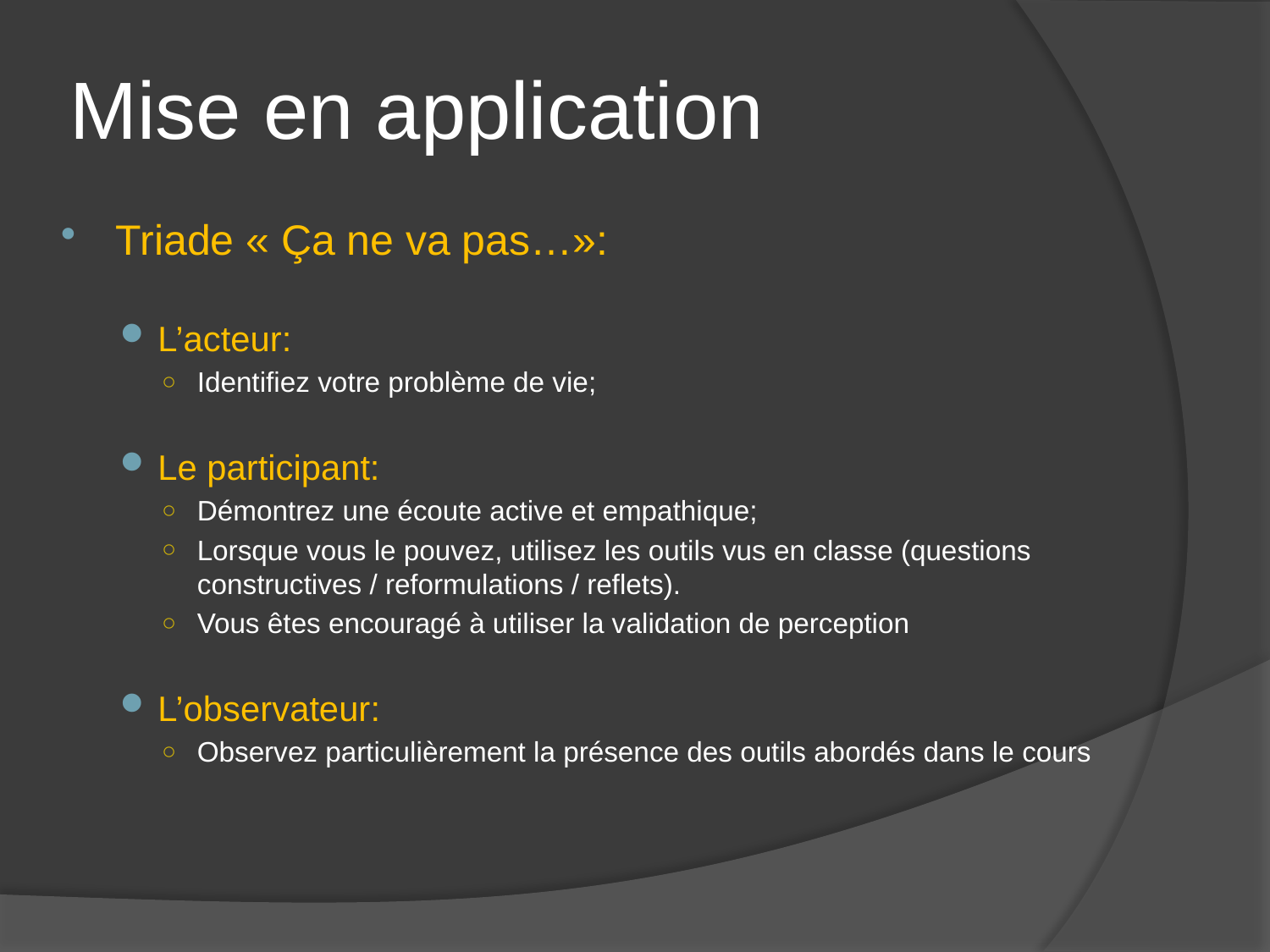

# Mise en application
Triade « Ça ne va pas…»:

L’acteur:
Identifiez votre problème de vie;

Le participant:
Démontrez une écoute active et empathique;
Lorsque vous le pouvez, utilisez les outils vus en classe (questions constructives / reformulations / reflets).
Vous êtes encouragé à utiliser la validation de perception

L’observateur:
Observez particulièrement la présence des outils abordés dans le cours